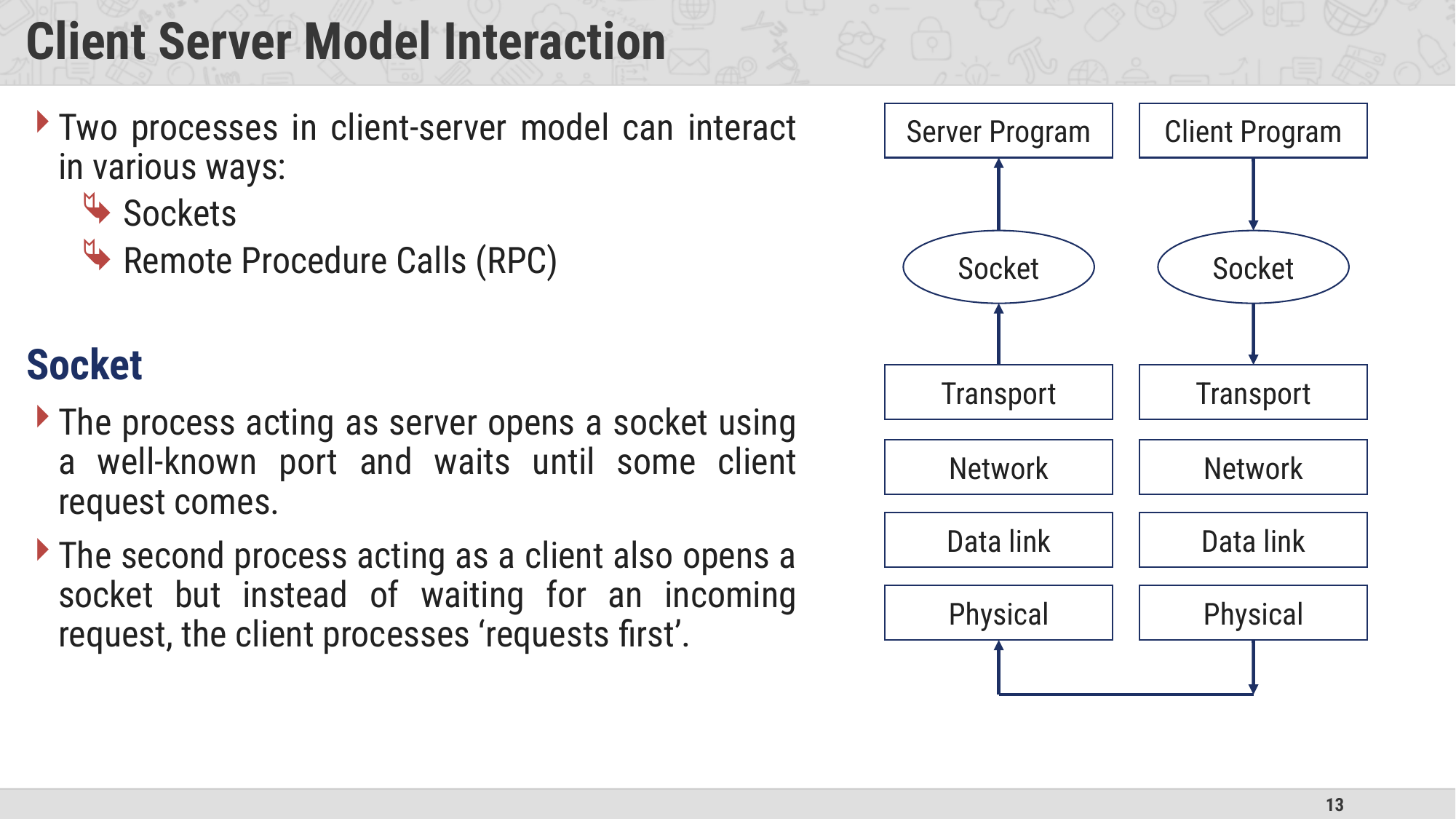

# Client Server Model Interaction
Two processes in client-server model can interact in various ways:
Sockets
Remote Procedure Calls (RPC)

Socket
The process acting as server opens a socket using a well-known port and waits until some client request comes.
The second process acting as a client also opens a socket but instead of waiting for an incoming request, the client processes ‘requests first’.
Server Program
Client Program
Socket
Socket
Transport
Transport
Network
Network
Data link
Data link
Physical
Physical